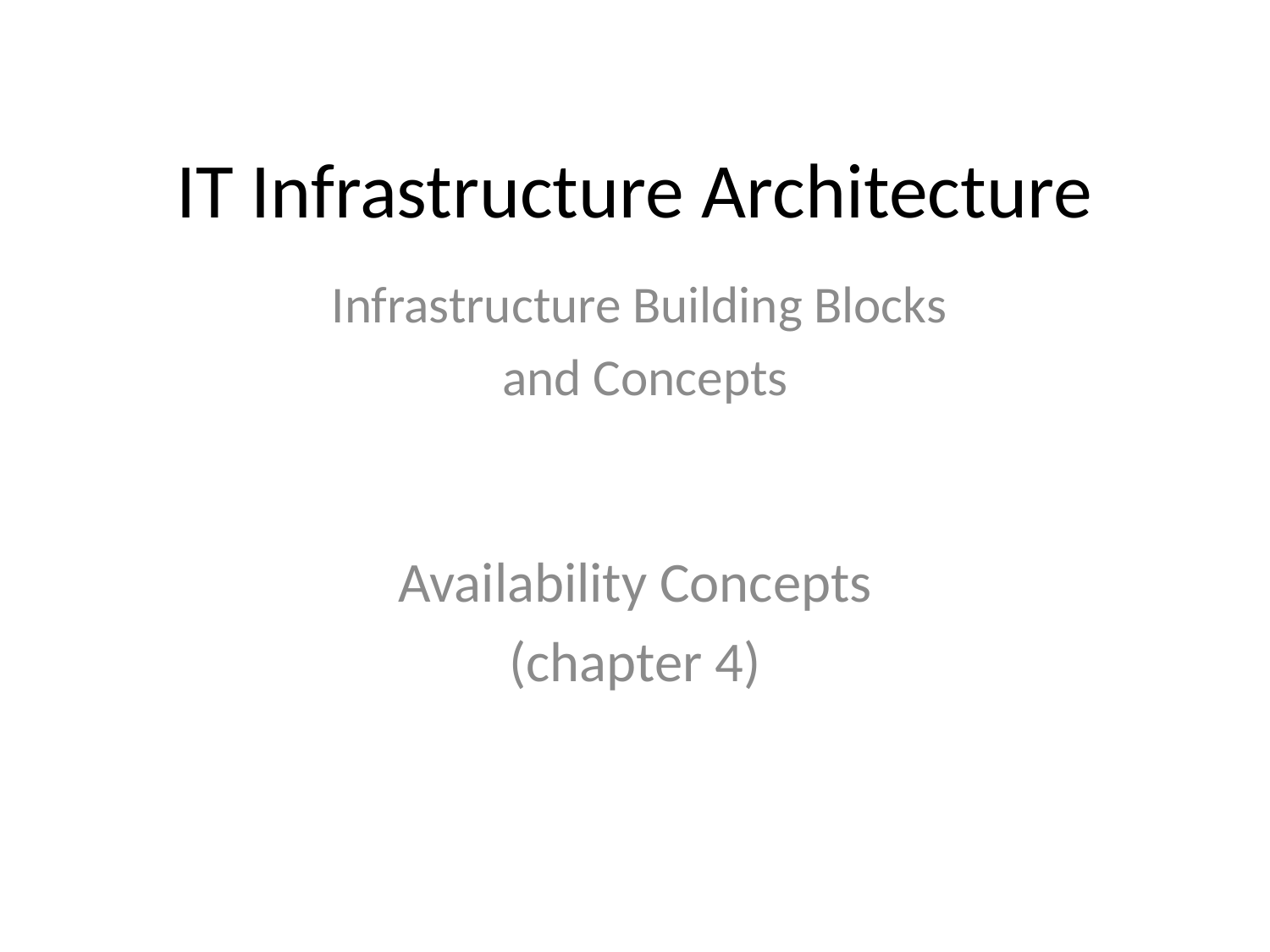

# IT Infrastructure Architecture
Infrastructure Building Blocks
and Concepts
Availability Concepts
(chapter 4)